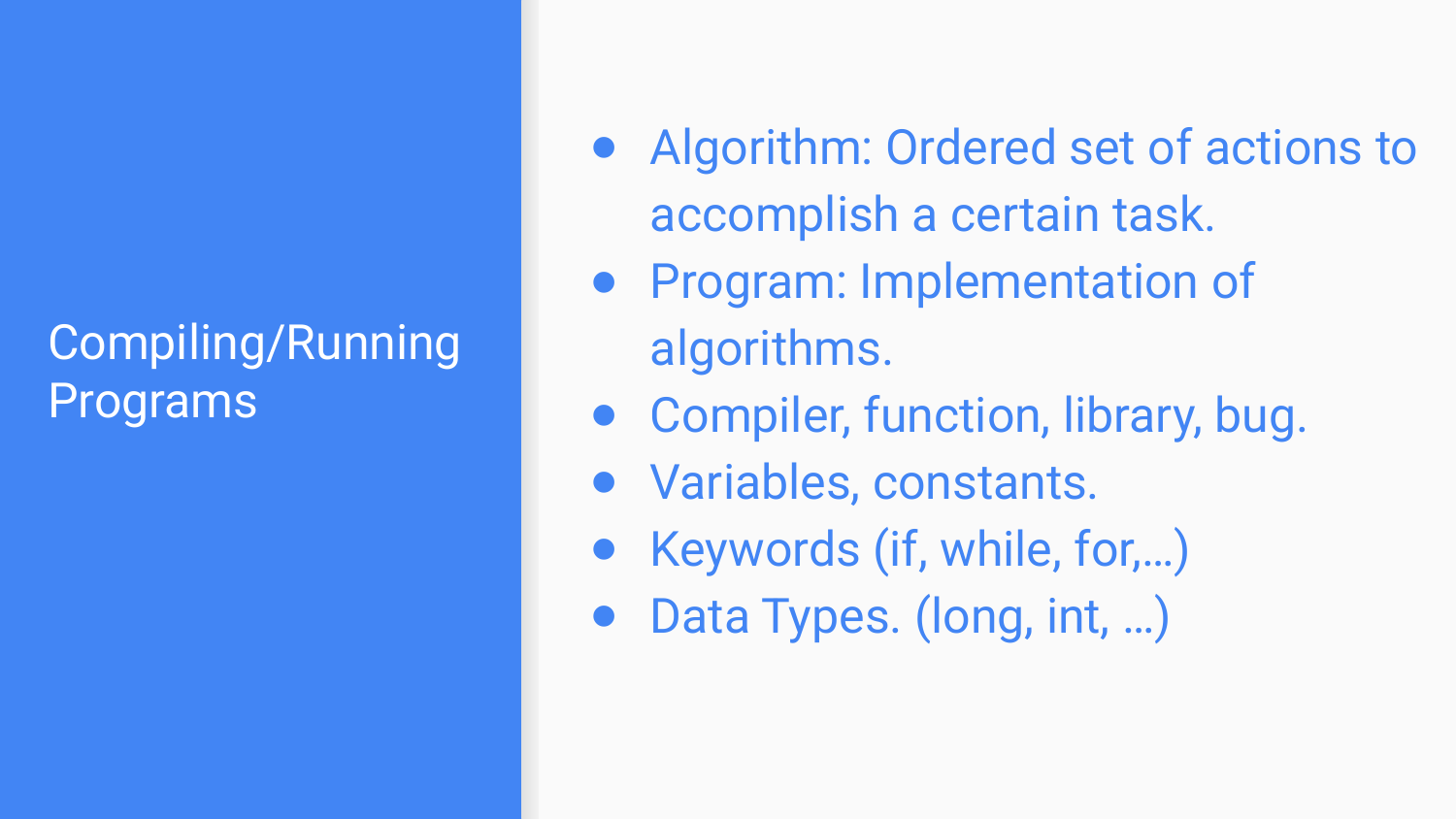

Algorithm: Ordered set of actions to accomplish a certain task.
Program: Implementation of
algorithms.
Compiler, function, library, bug.
Variables, constants.
Keywords (if, while, for,…)
Data Types. (long, int, …)
# Compiling/Running
Programs